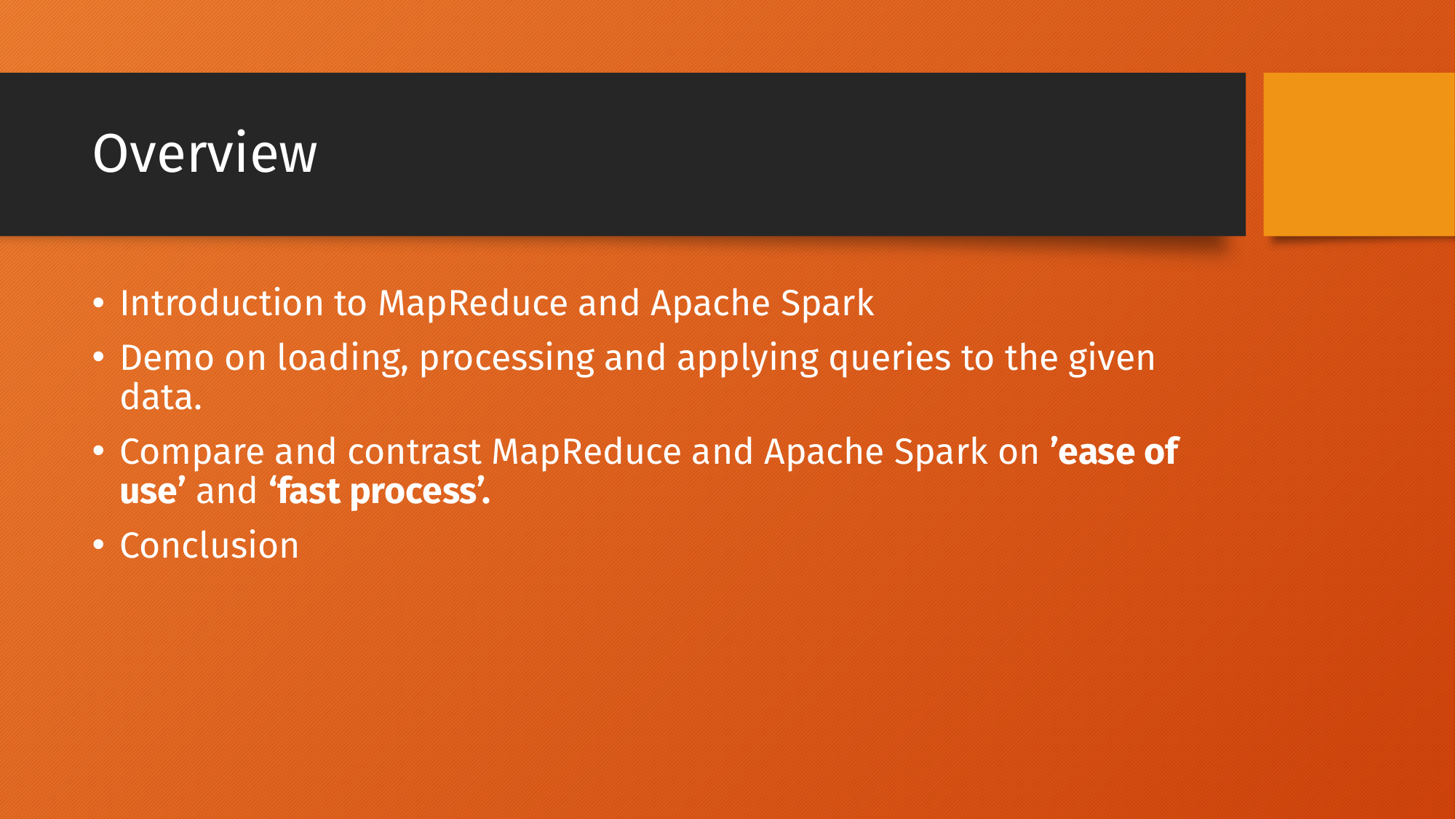

# Overview
Introduction to MapReduce and Apache Spark
Demo on loading, processing and applying queries to the given data.
Compare and contrast MapReduce and Apache Spark on ’ease of use’ and ‘fast process’.
Conclusion